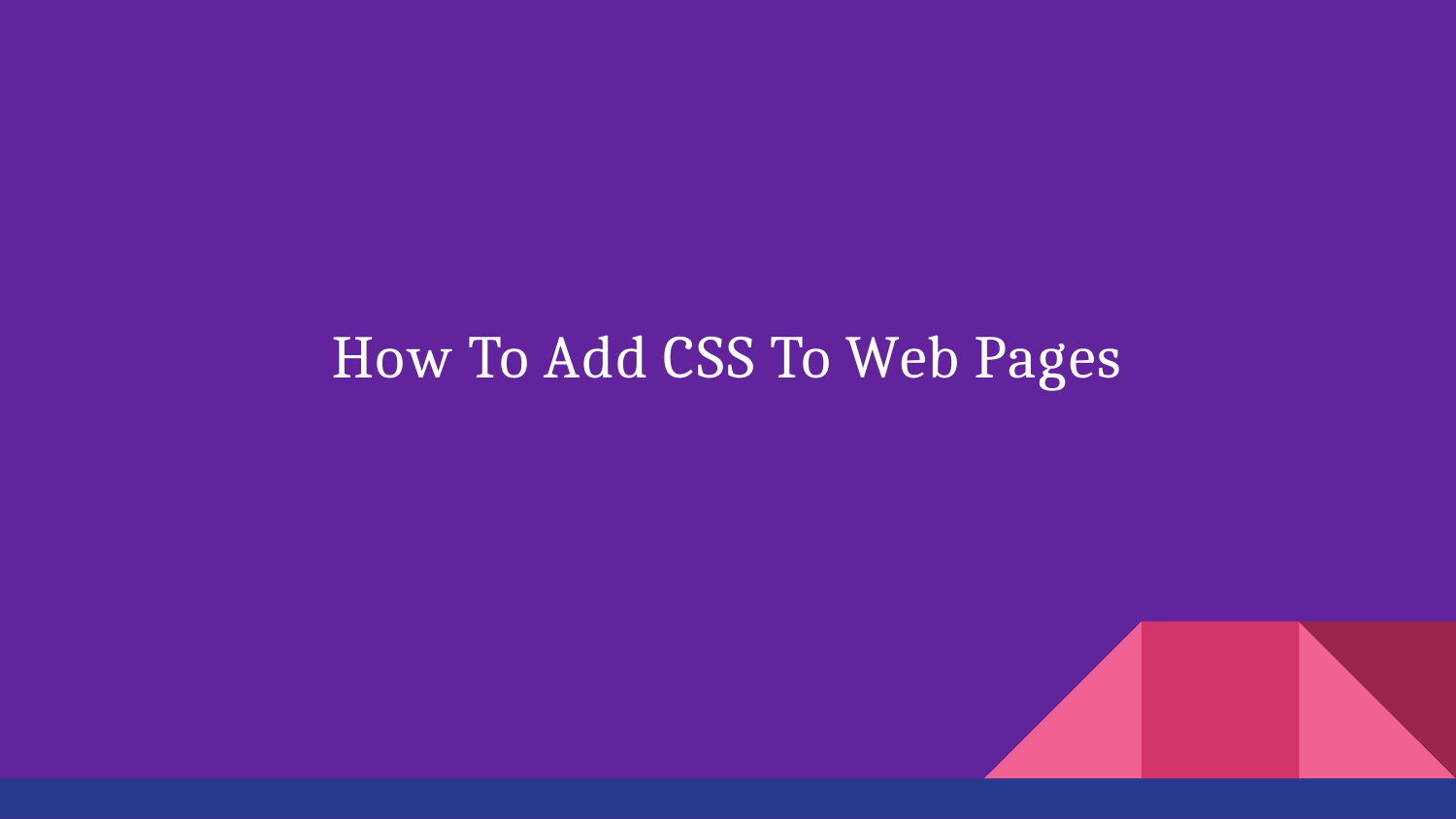

# How To Add CSS To Web Pages